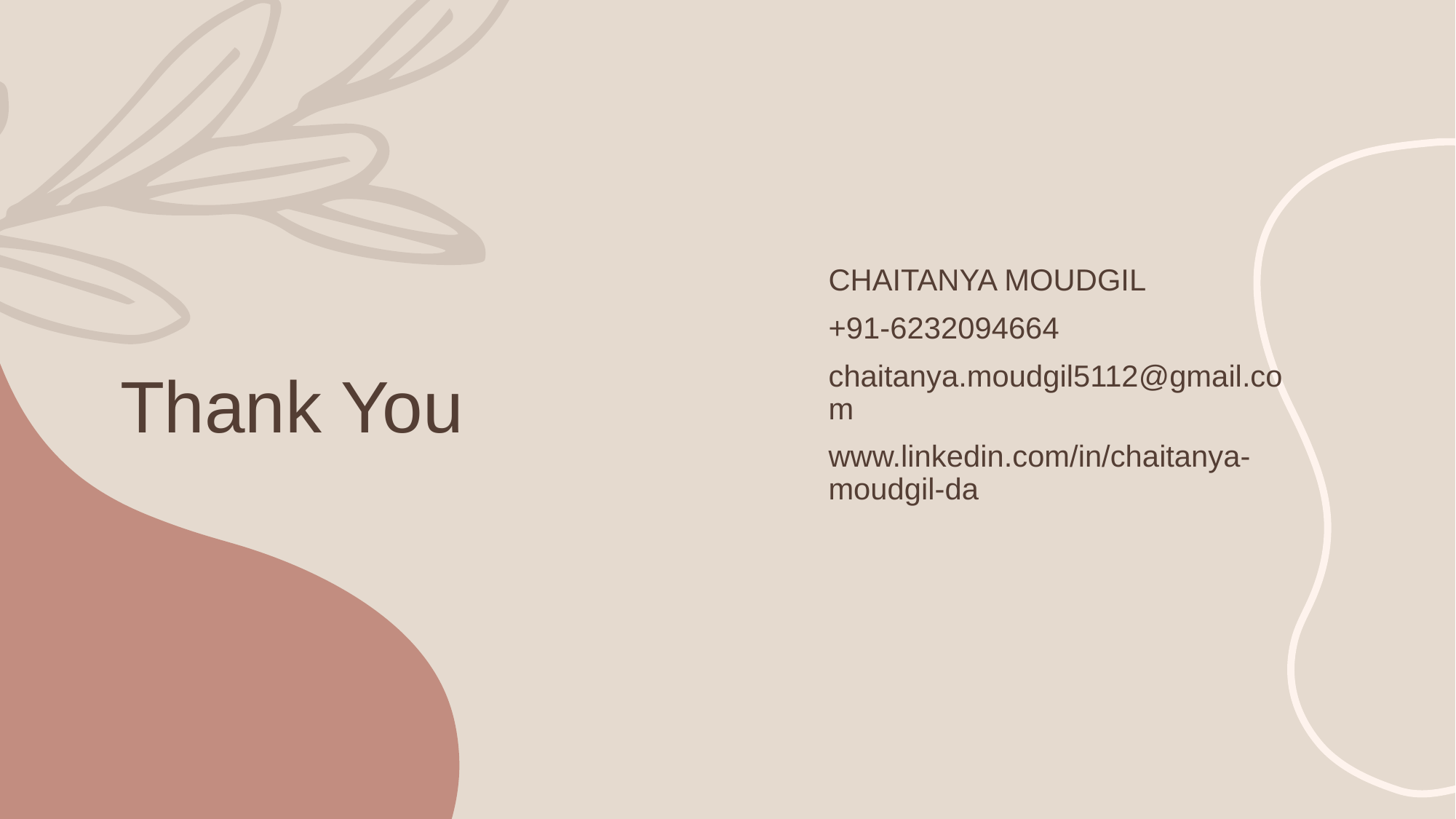

# Thank You
Chaitanya Moudgil
+91-6232094664
chaitanya.moudgil5112@gmail.com
www.linkedin.com/in/chaitanya-moudgil-da